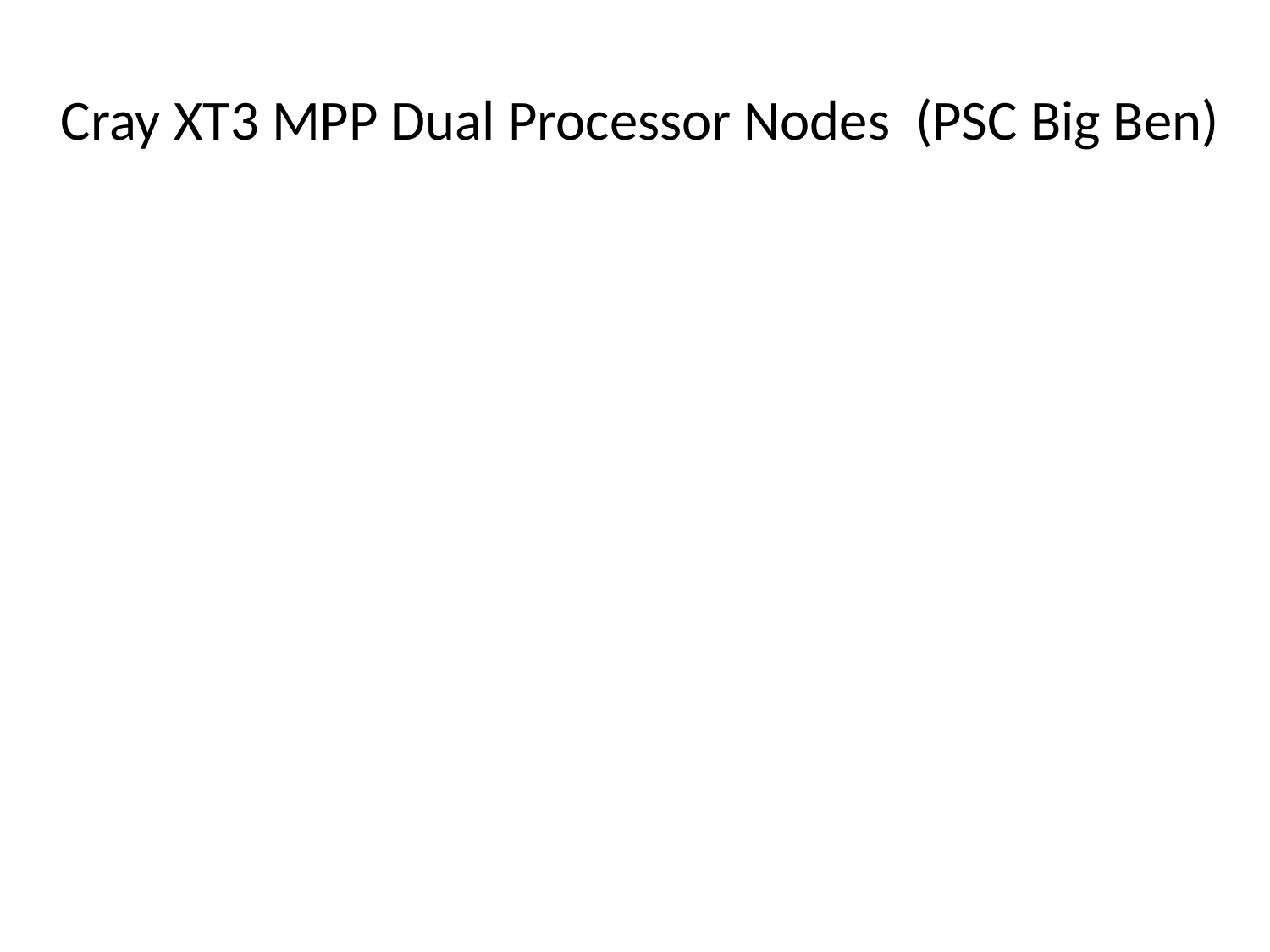

# Cray XT3 MPP Dual Processor Nodes  (PSC Big Ben)